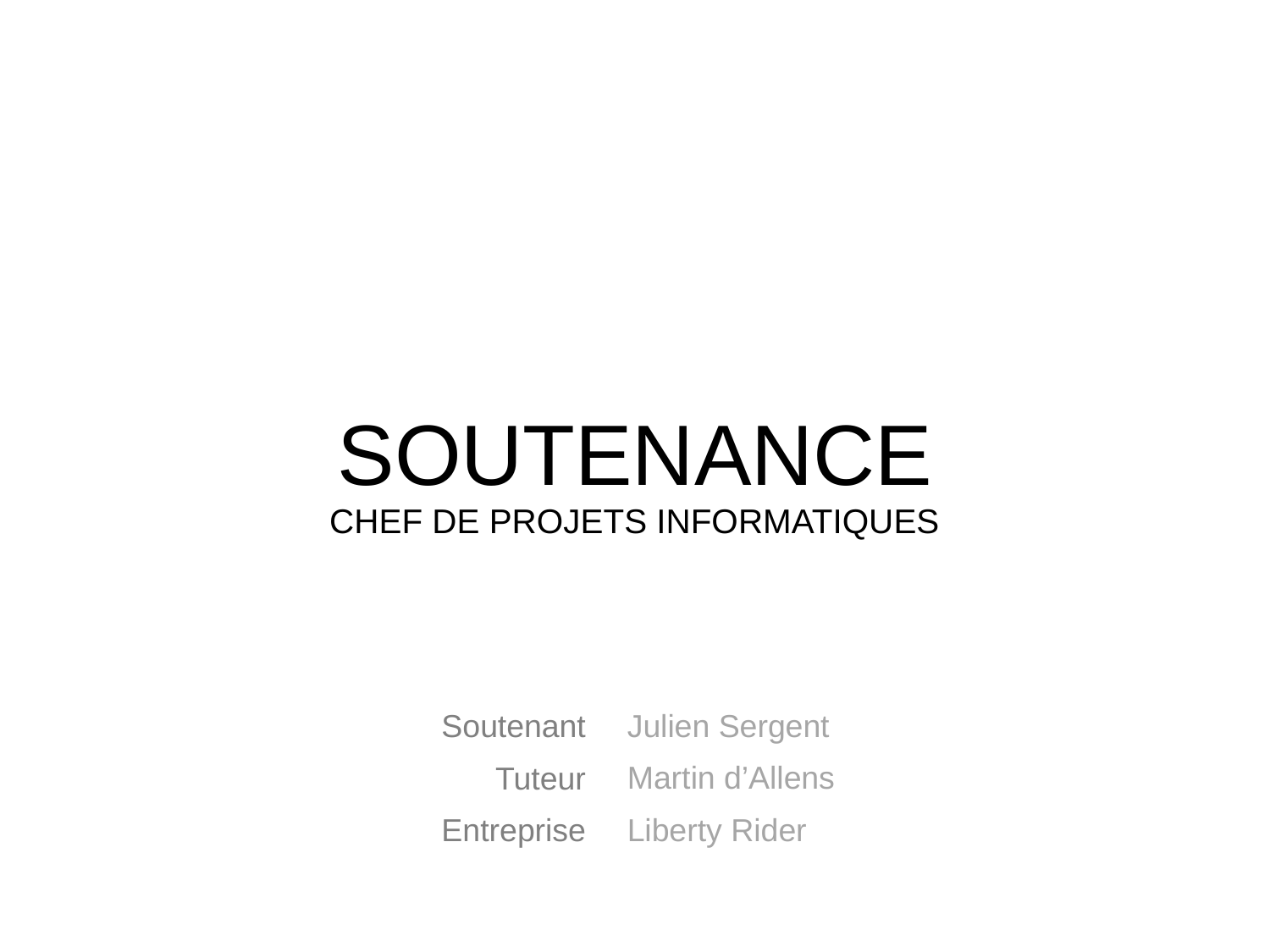

# SOUTENANCE CHEF DE PROJETS INFORMATIQUES
Julien Sergent
Martin d’Allens
Liberty Rider
Soutenant
Tuteur
Entreprise